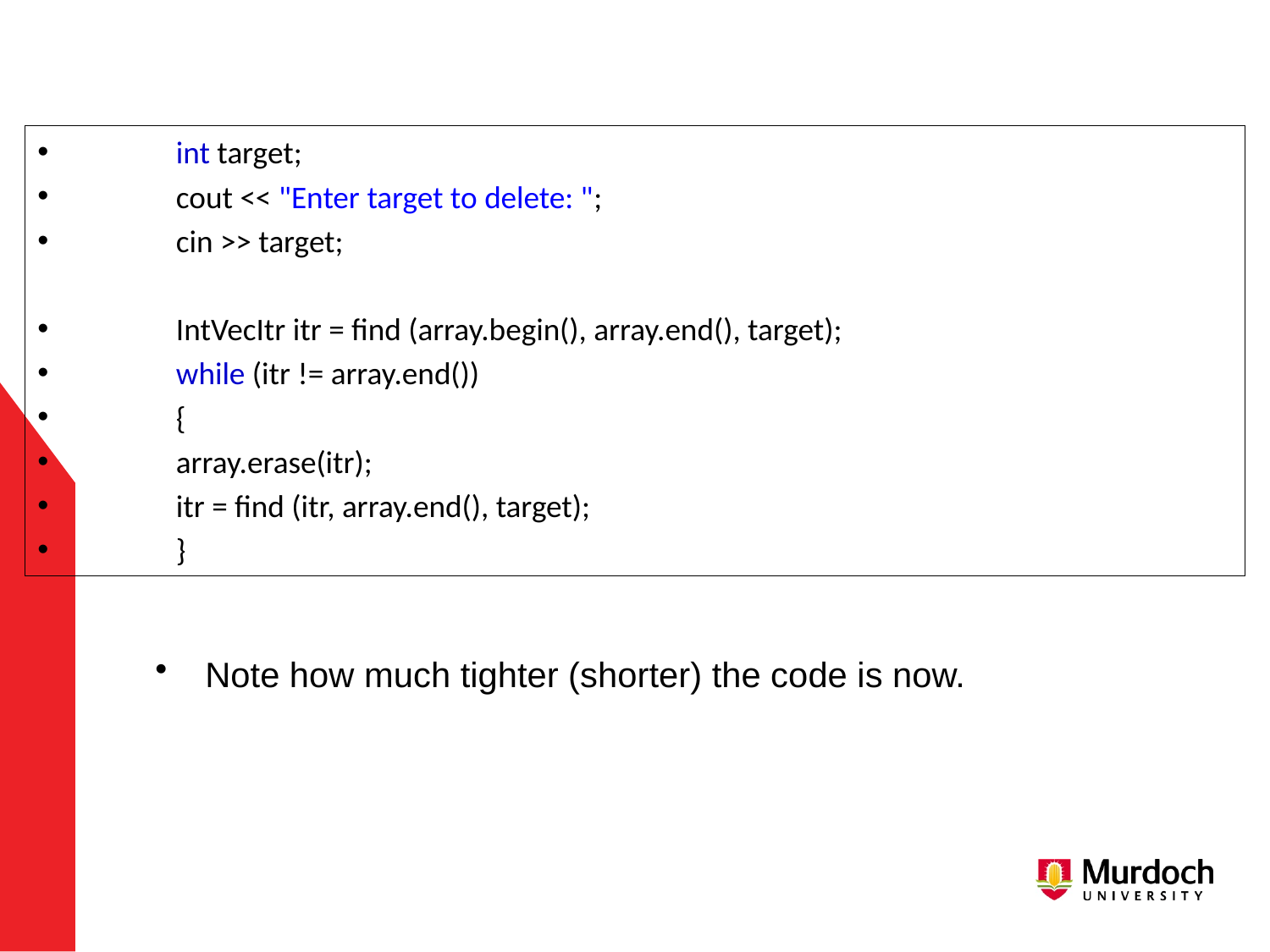

int target;
	cout << "Enter target to delete: ";
	cin >> target;

	IntVecItr itr = find (array.begin(), array.end(), target);
	while (itr != array.end())
	{
		array.erase(itr);
		itr = find (itr, array.end(), target);
	}
Note how much tighter (shorter) the code is now.